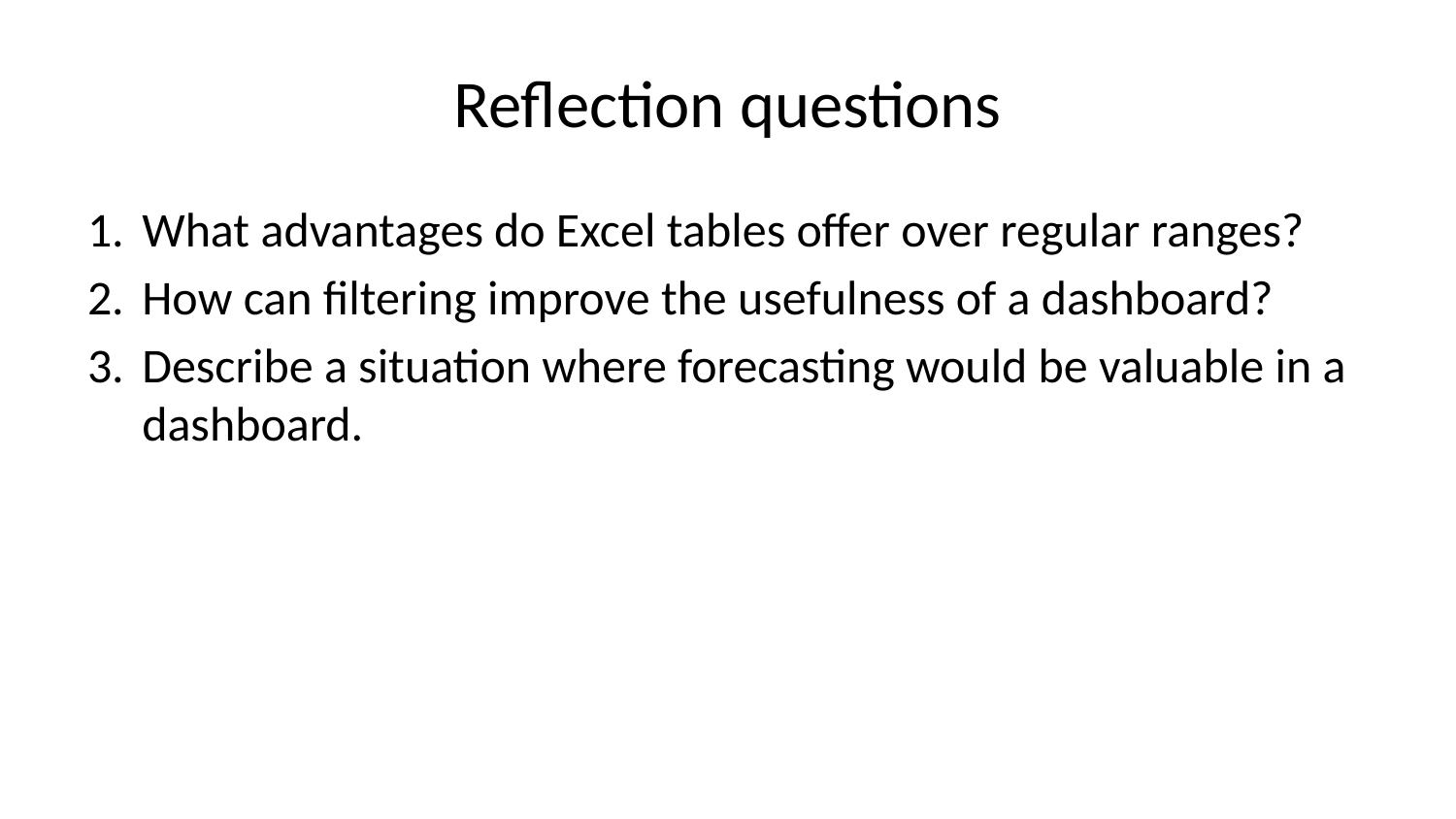

# Reflection questions
What advantages do Excel tables offer over regular ranges?
How can filtering improve the usefulness of a dashboard?
Describe a situation where forecasting would be valuable in a dashboard.